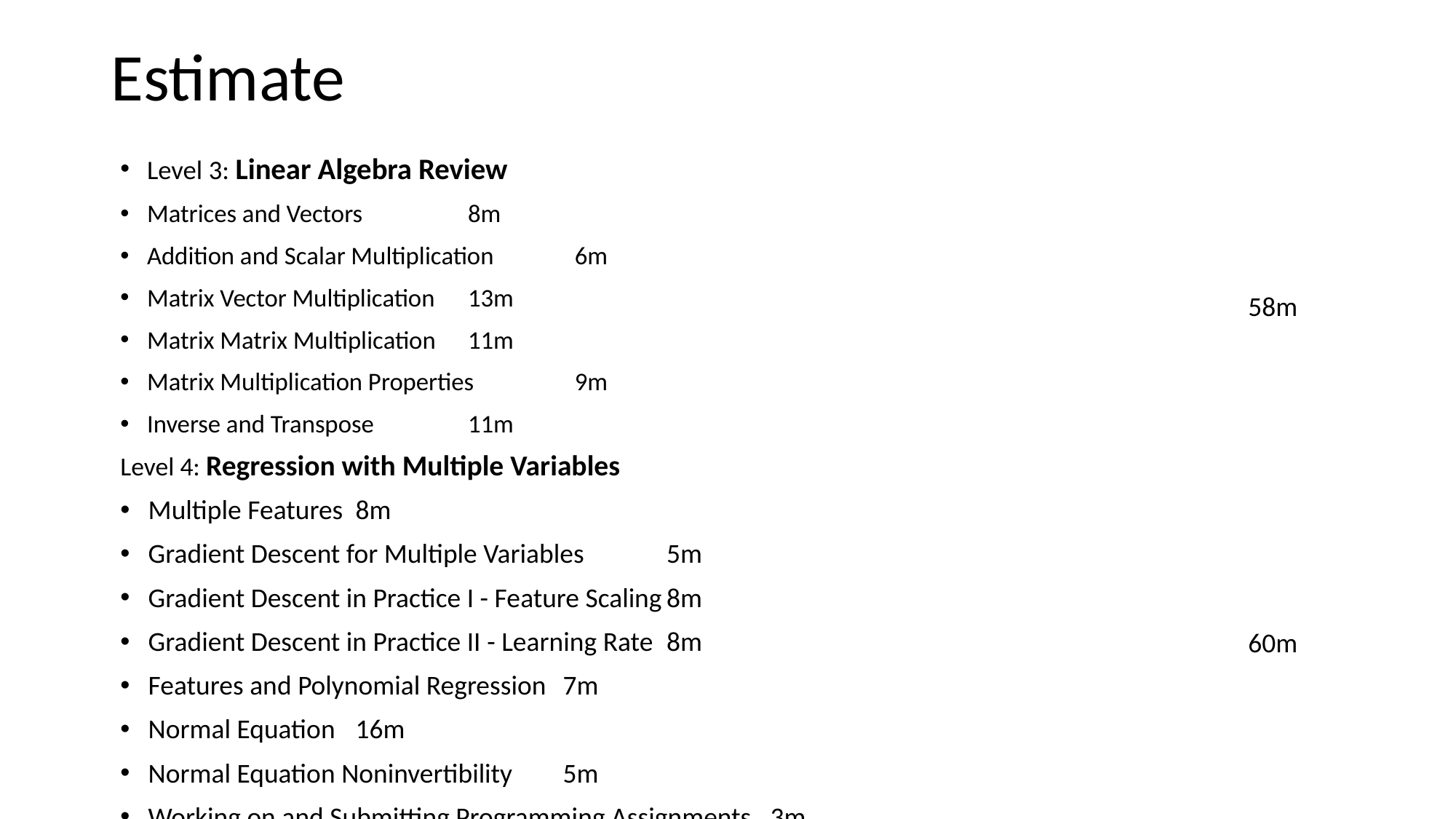

# Estimate
Level 3: Linear Algebra Review
Matrices and Vectors						8m
Addition and Scalar Multiplication					6m
Matrix Vector Multiplication						13m
Matrix Matrix Multiplication						11m
Matrix Multiplication Properties					9m
Inverse and Transpose						11m

58m
Level 4: Regression with Multiple Variables
Multiple Features						8m
Gradient Descent for Multiple Variables				5m
Gradient Descent in Practice I - Feature Scaling				8m
Gradient Descent in Practice II - Learning Rate				8m
Features and Polynomial Regression					7m
Normal Equation							16m
Normal Equation Noninvertibility					5m
Working on and Submitting Programming Assignments			3m

60m